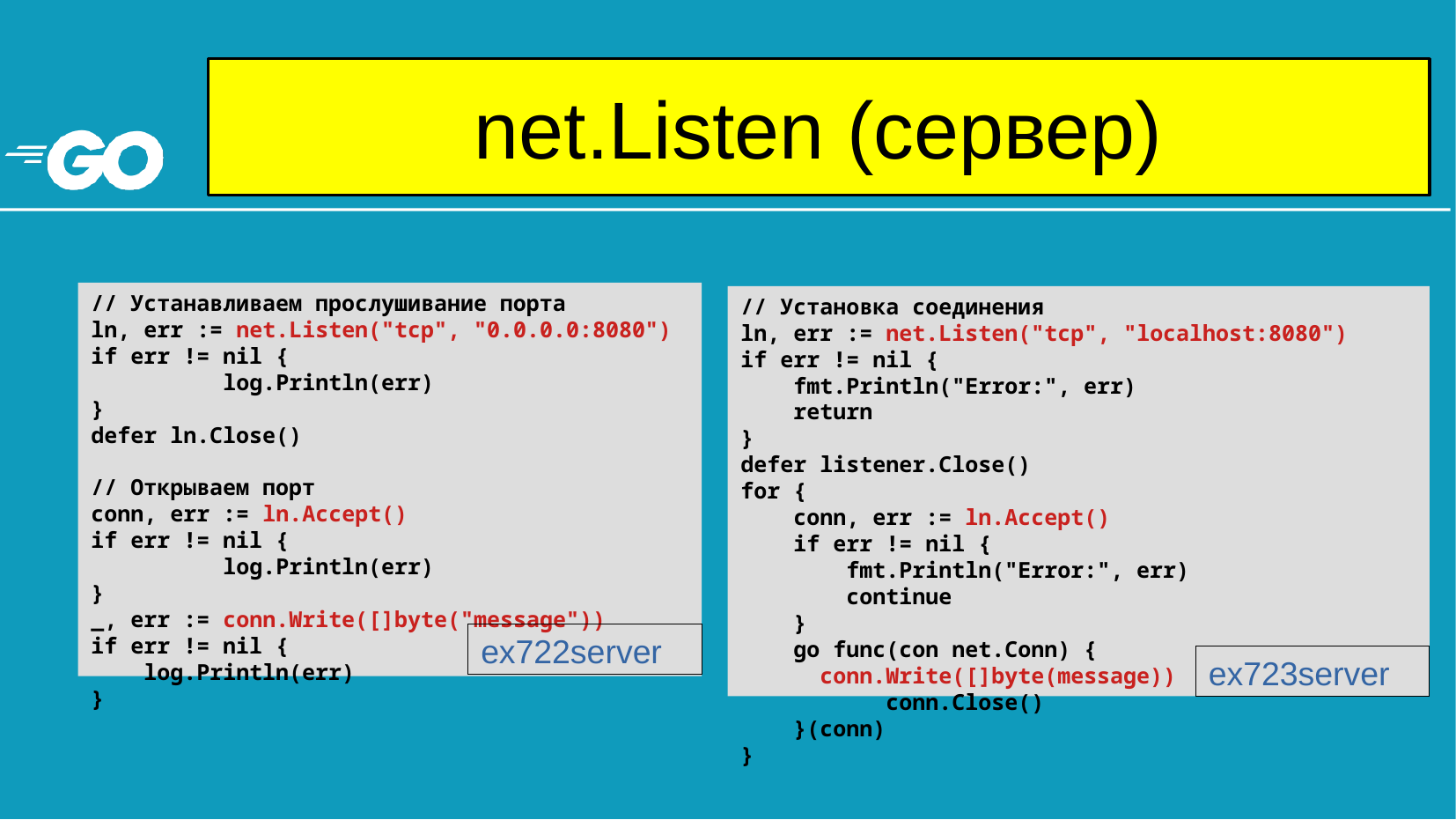

# net.Listen (сервер)
// Устанавливаем прослушивание порта
ln, err := net.Listen("tcp", "0.0.0.0:8080")
if err != nil {
	log.Println(err)
}
defer ln.Close()

// Открываем порт
conn, err := ln.Accept()
if err != nil {
	log.Println(err)
}
_, err := conn.Write([]byte("message"))
if err != nil {
    log.Println(err)
}

// Установка соединения
ln, err := net.Listen("tcp", "localhost:8080")
if err != nil {
    fmt.Println("Error:", err)
    return
}
defer listener.Close()
for {
    conn, err := ln.Accept()
    if err != nil {
        fmt.Println("Error:", err)
        continue
    }
    go func(con net.Conn) {
      conn.Write([]byte(message))
	 conn.Close()
    }(conn)
}
ex722server
ex723server